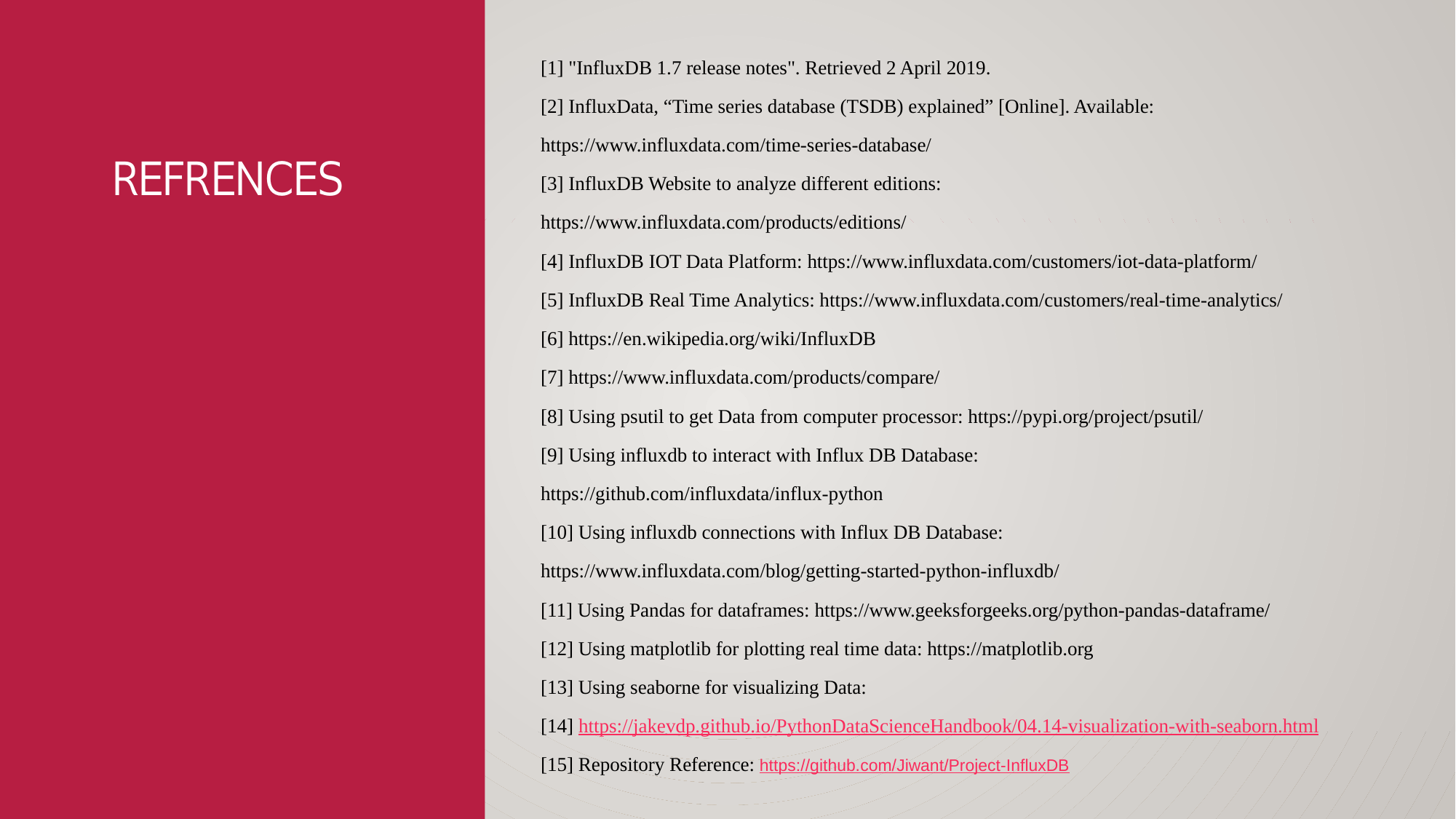

[1] "InfluxDB 1.7 release notes". Retrieved 2 April 2019.
[2] InfluxData, “Time series database (TSDB) explained” [Online]. Available:
https://www.influxdata.com/time-series-database/
[3] InfluxDB Website to analyze different editions:
https://www.influxdata.com/products/editions/
[4] InfluxDB IOT Data Platform: https://www.influxdata.com/customers/iot-data-platform/
[5] InfluxDB Real Time Analytics: https://www.influxdata.com/customers/real-time-analytics/
[6] https://en.wikipedia.org/wiki/InfluxDB
[7] https://www.influxdata.com/products/compare/
[8] Using psutil to get Data from computer processor: https://pypi.org/project/psutil/
[9] Using influxdb to interact with Influx DB Database:
https://github.com/influxdata/influx-python
[10] Using influxdb connections with Influx DB Database:
https://www.influxdata.com/blog/getting-started-python-influxdb/
[11] Using Pandas for dataframes: https://www.geeksforgeeks.org/python-pandas-dataframe/
[12] Using matplotlib for plotting real time data: https://matplotlib.org
[13] Using seaborne for visualizing Data:
[14] https://jakevdp.github.io/PythonDataScienceHandbook/04.14-visualization-with-seaborn.html
[15] Repository Reference: https://github.com/Jiwant/Project-InfluxDB
# REFRENCES